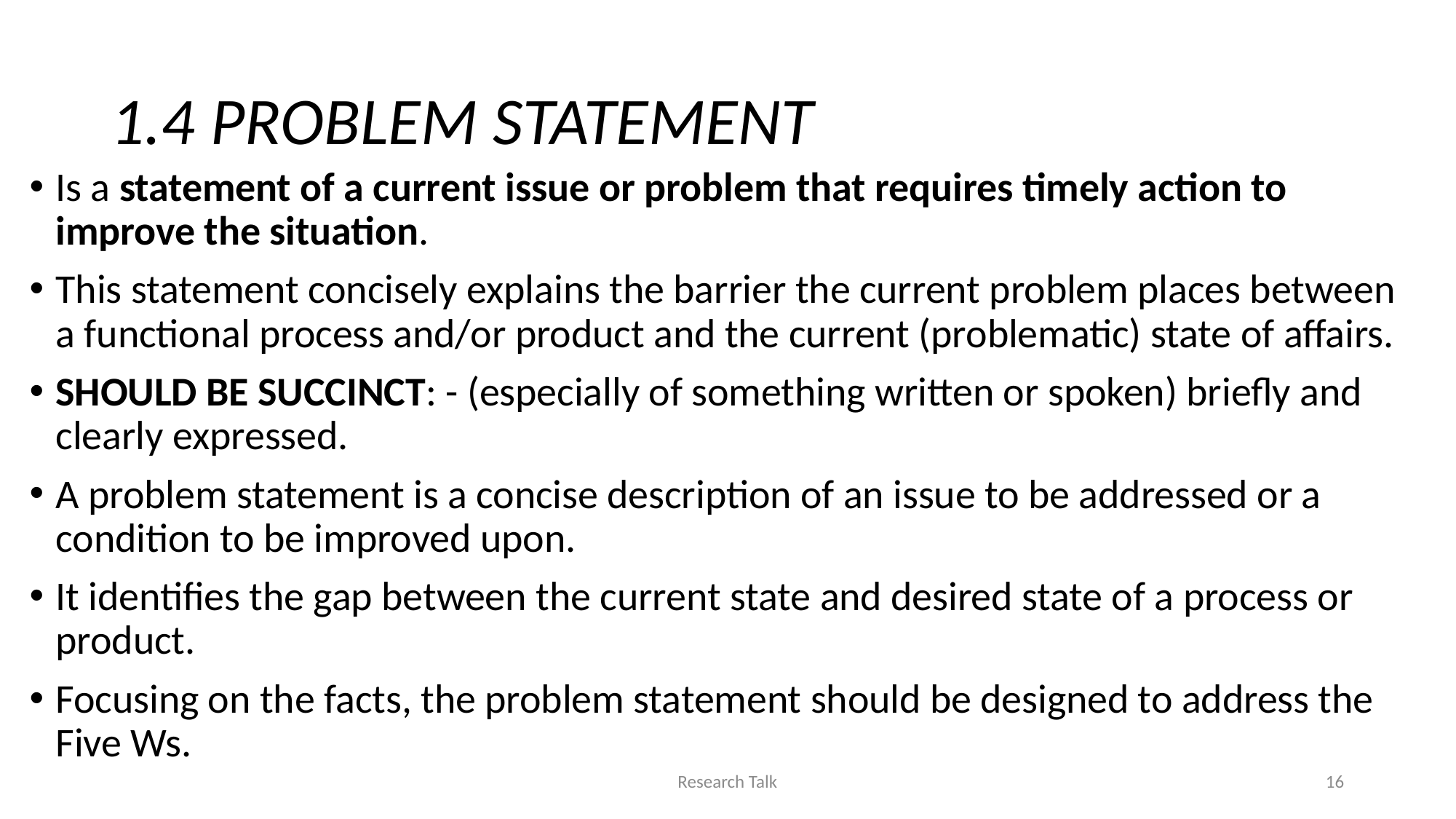

# 1.4 PROBLEM STATEMENT
Is a statement of a current issue or problem that requires timely action to improve the situation.
This statement concisely explains the barrier the current problem places between a functional process and/or product and the current (problematic) state of affairs.
SHOULD BE SUCCINCT: - (especially of something written or spoken) briefly and clearly expressed.
A problem statement is a concise description of an issue to be addressed or a condition to be improved upon.
It identifies the gap between the current state and desired state of a process or product.
Focusing on the facts, the problem statement should be designed to address the Five Ws.

Research Talk
16